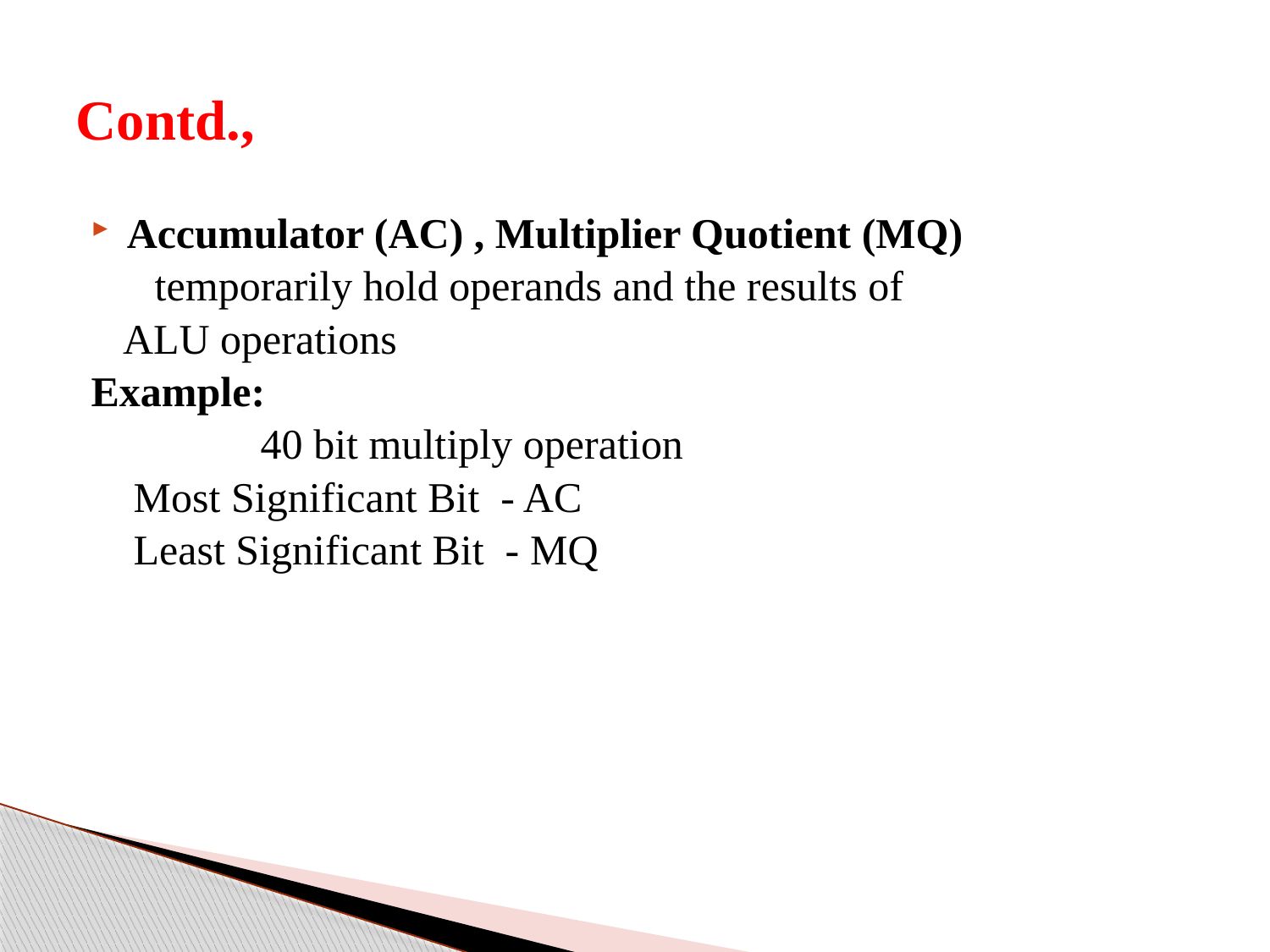

# Contd.,
Accumulator (AC) , Multiplier Quotient (MQ)
      temporarily hold operands and the results of
   ALU operations
Example:
                40 bit multiply operation
    Most Significant Bit  - AC
    Least Significant Bit  - MQ